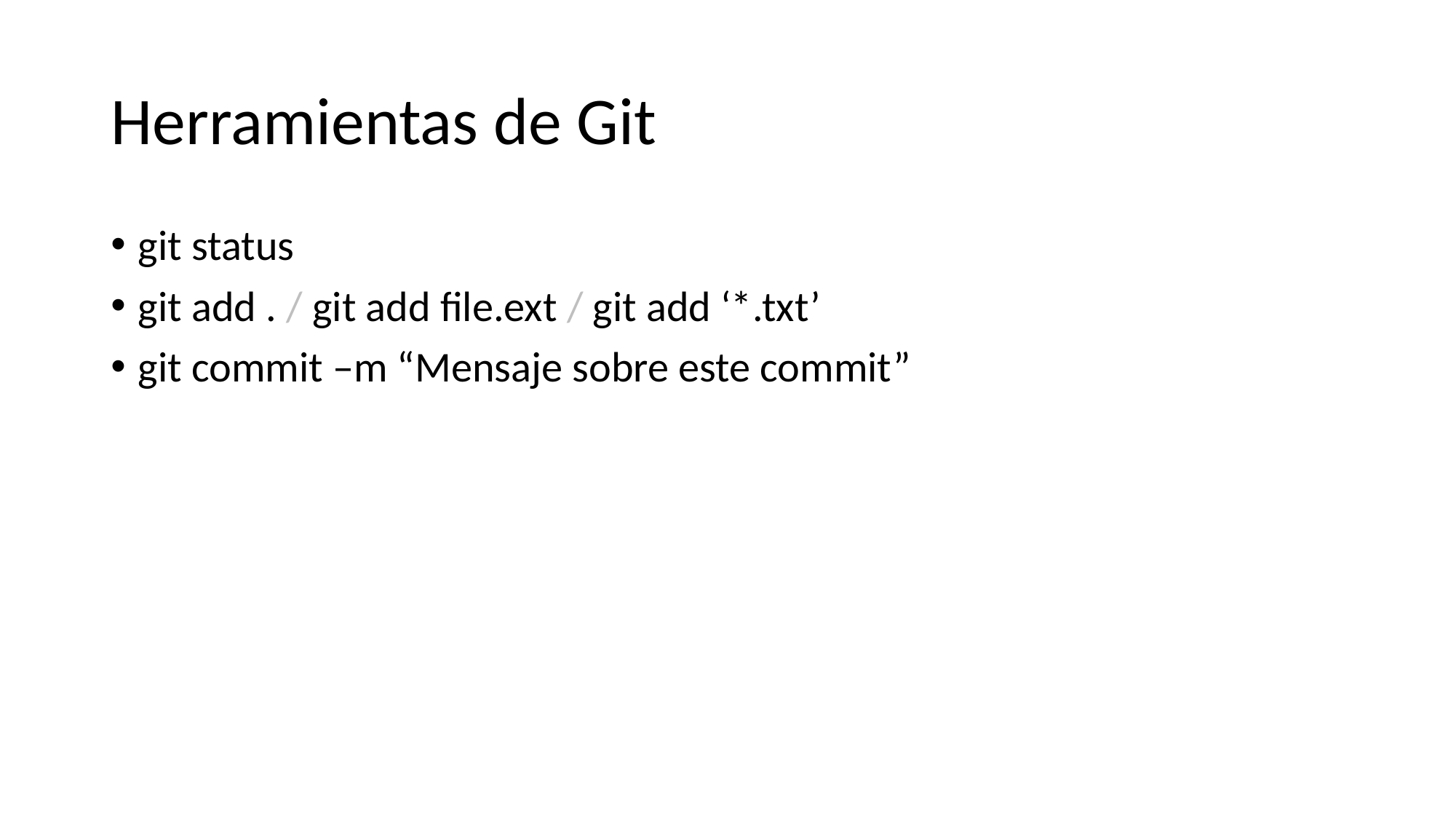

# Herramientas de Git
git status
git add . / git add file.ext / git add ‘*.txt’
git commit –m “Mensaje sobre este commit”